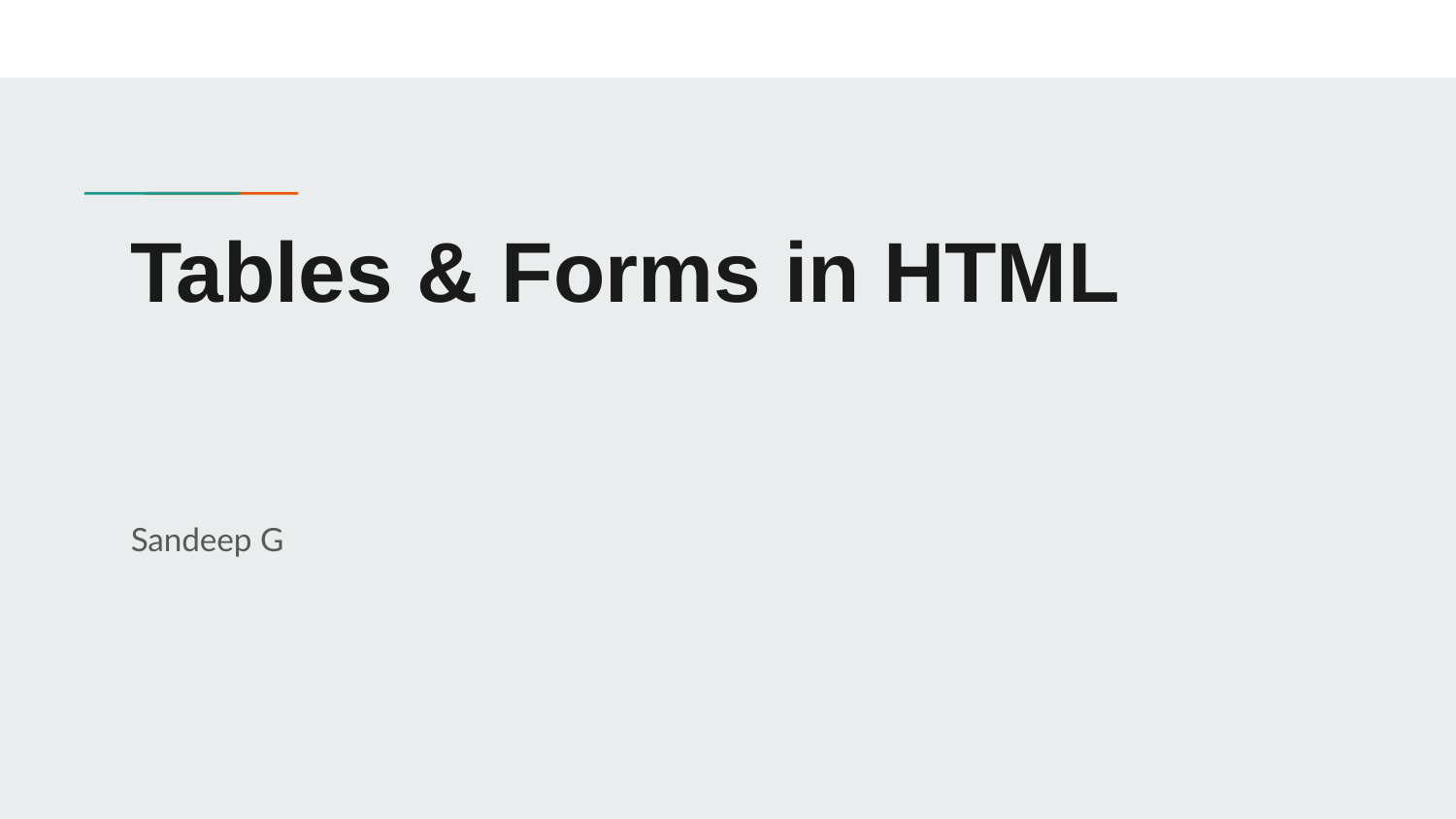

# Tables & Forms in HTML
Sandeep G